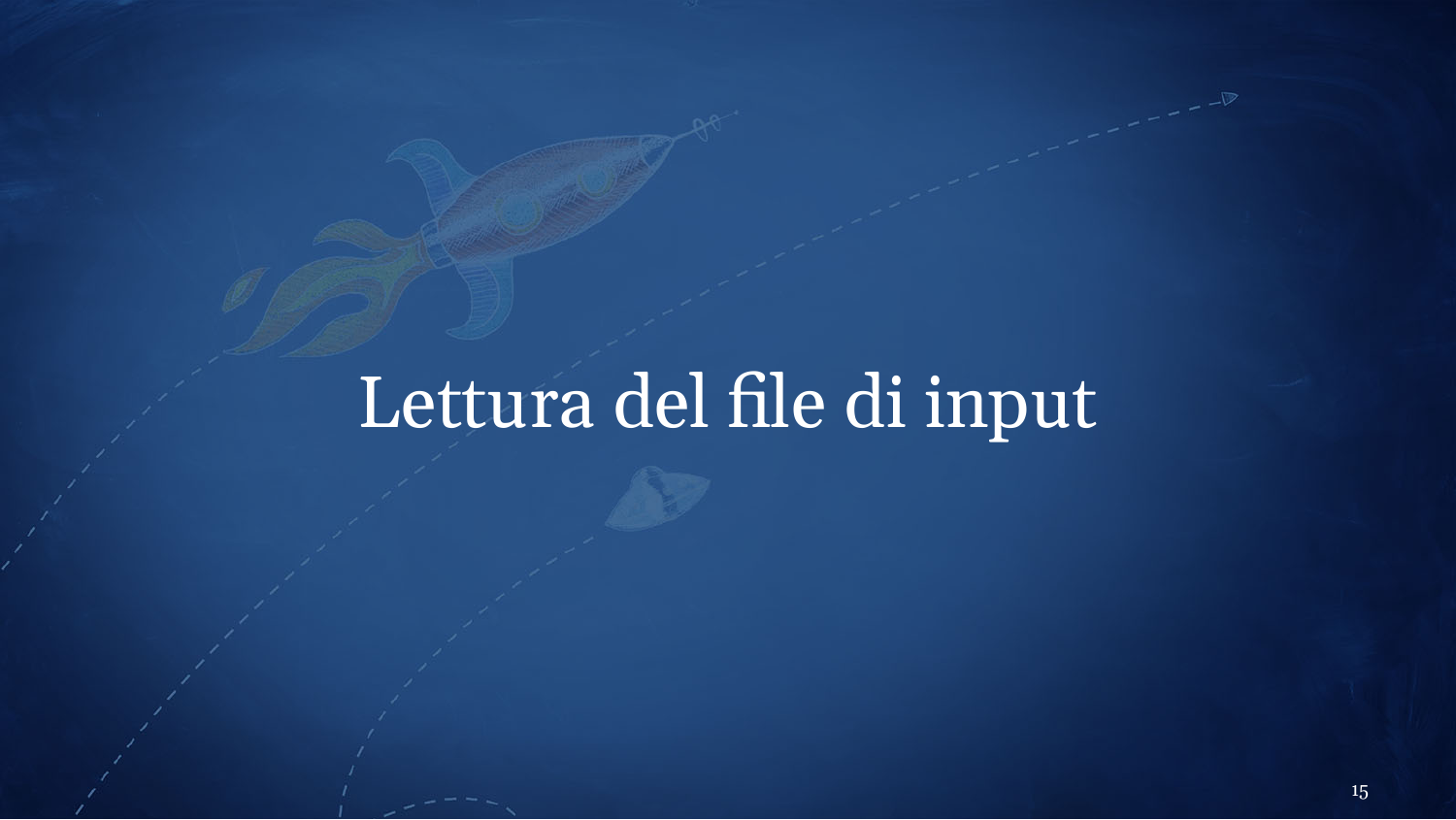

# Lettura del file di input
15